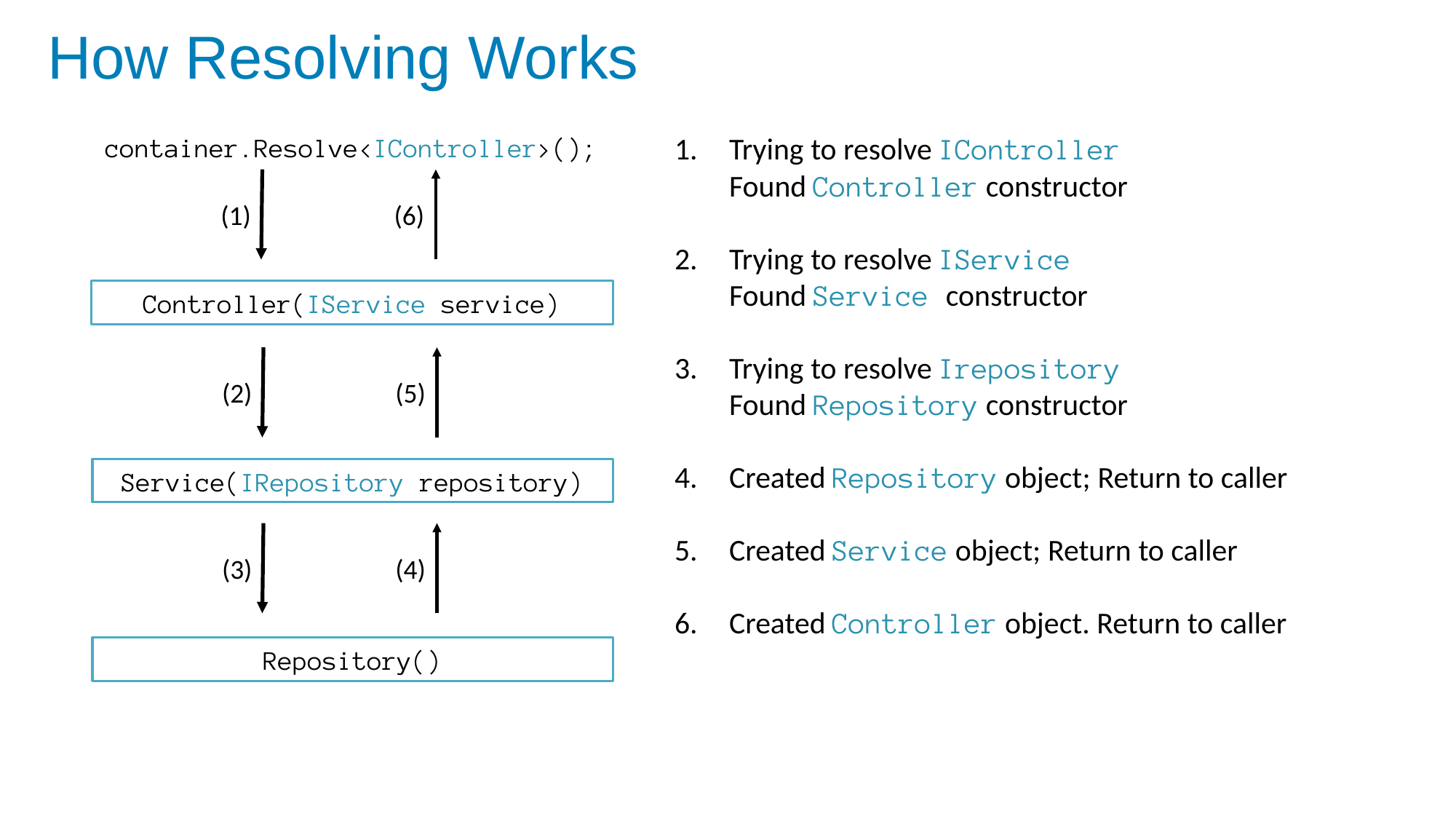

# How Resolving Works
Trying to resolve IController
Found Controller constructor

Trying to resolve IService
Found Service constructor

Trying to resolve Irepository
Found Repository constructor

Created Repository object; Return to caller

Created Service object; Return to caller

Created Controller object. Return to caller
container.Resolve<IController>();
(1)
(6)
Controller(IService service)
(2)
(5)
Service(IRepository repository)
(3)
(4)
Repository()